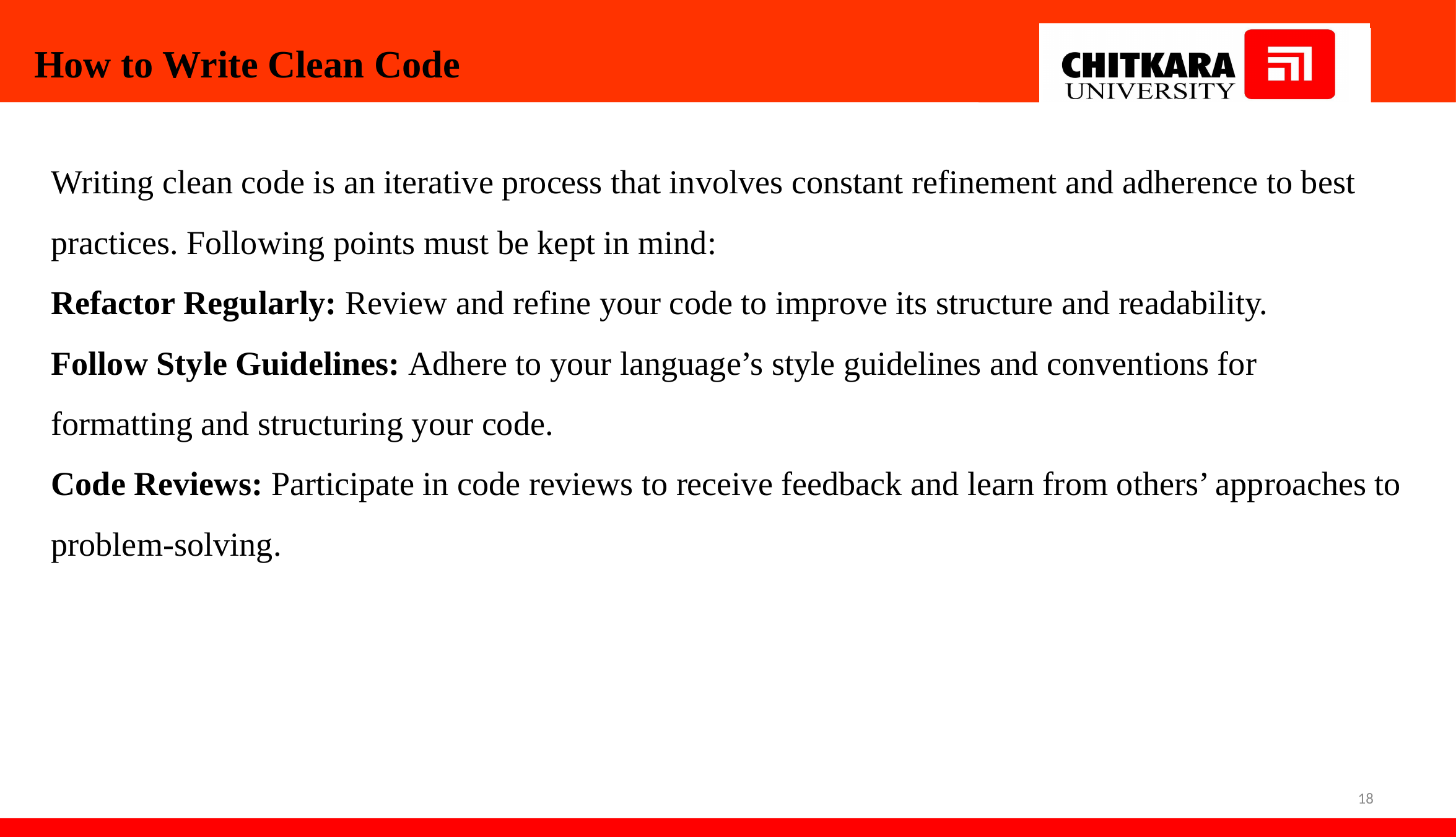

How to Write Clean Code
Writing clean code is an iterative process that involves constant refinement and adherence to best practices. Following points must be kept in mind:
Refactor Regularly: Review and refine your code to improve its structure and readability.
Follow Style Guidelines: Adhere to your language’s style guidelines and conventions for formatting and structuring your code.
Code Reviews: Participate in code reviews to receive feedback and learn from others’ approaches to problem-solving.
18